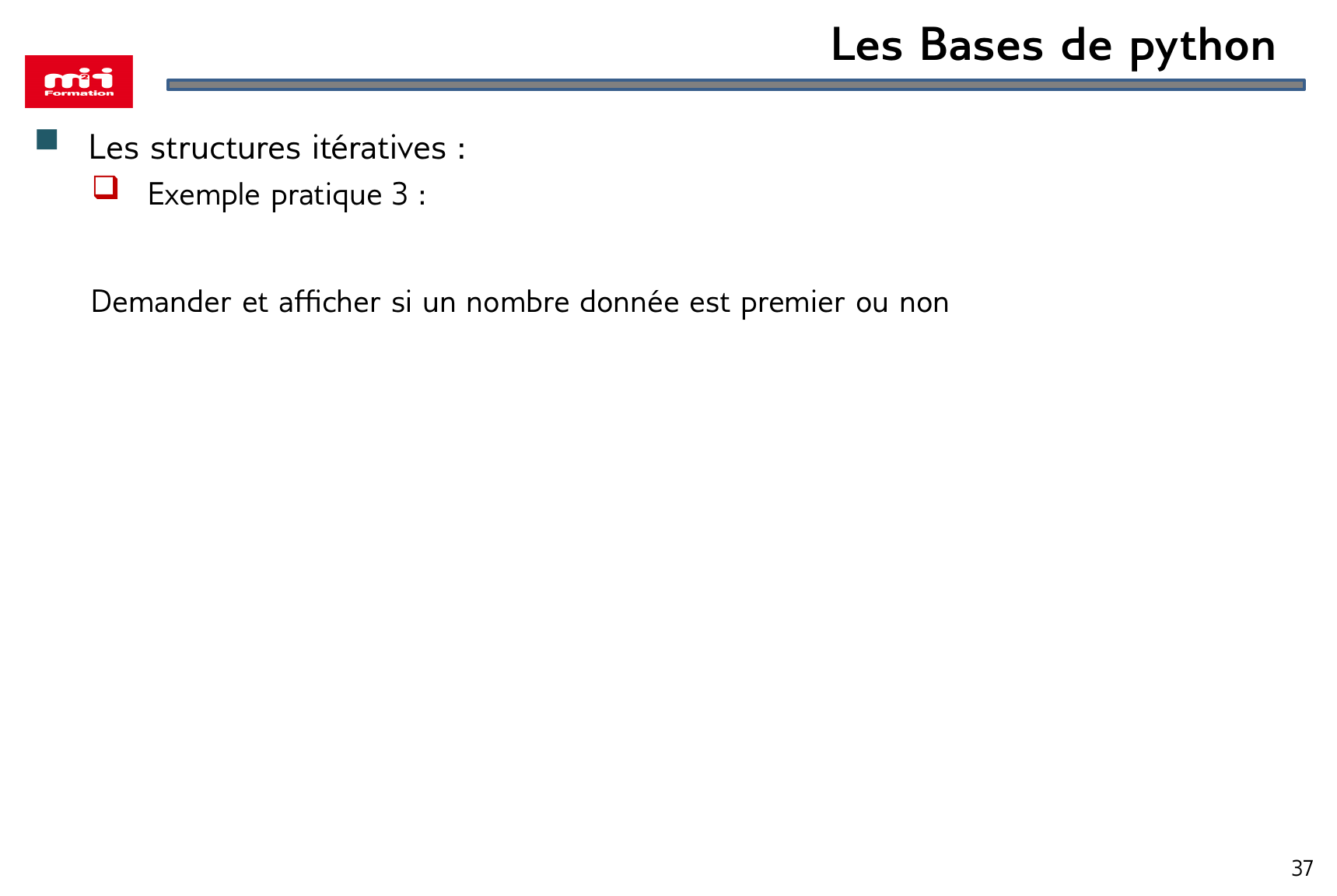

# Les Bases de python
Les structures itératives :
Exemple pratique 3 :

Demander et afficher si un nombre donnée est premier ou non

37